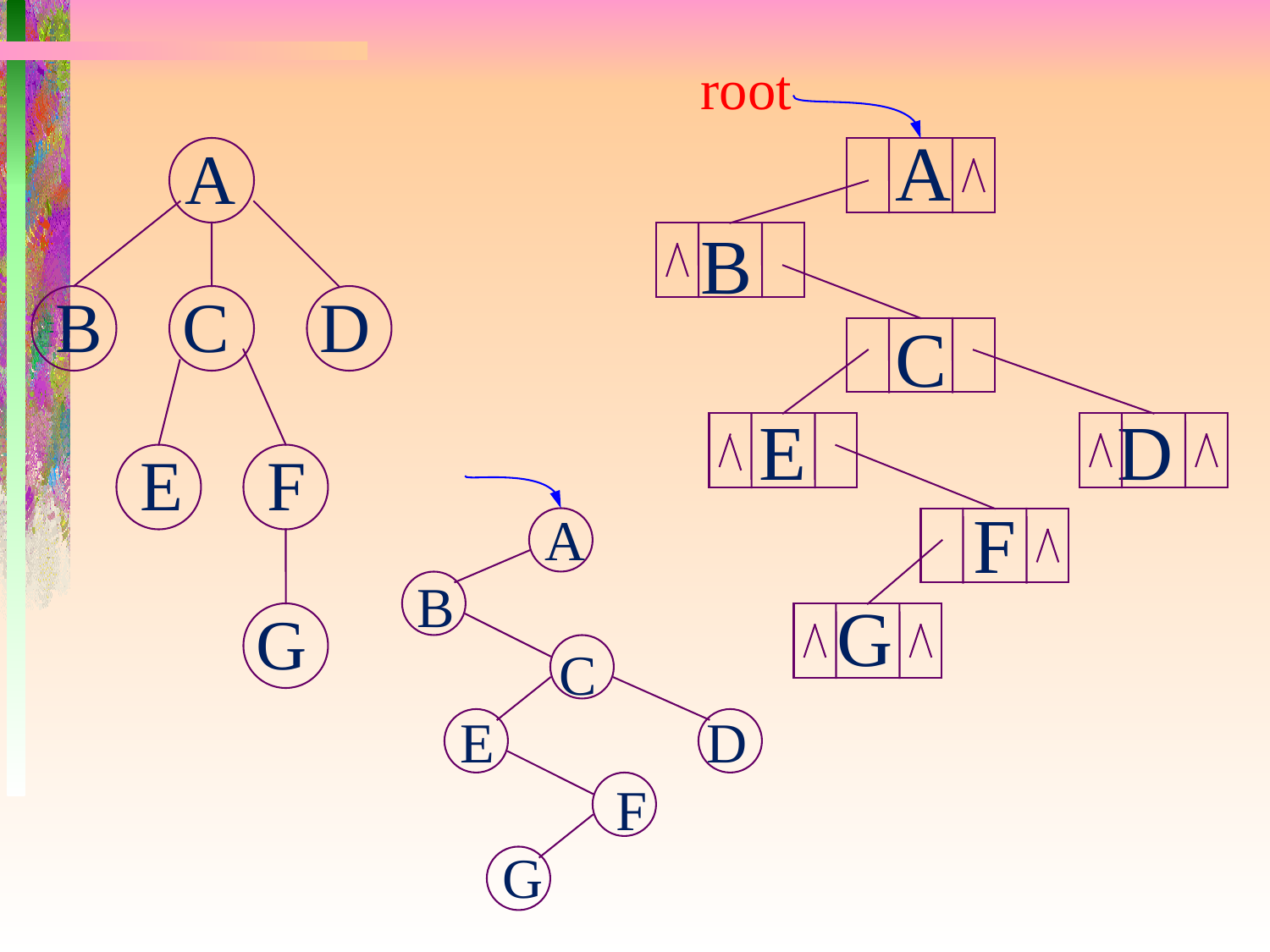

root
          A
B
          C
   E                D
              F
       G
A

B
C
D

E
F

         A
B
          C
   E               D
              F
      G

G